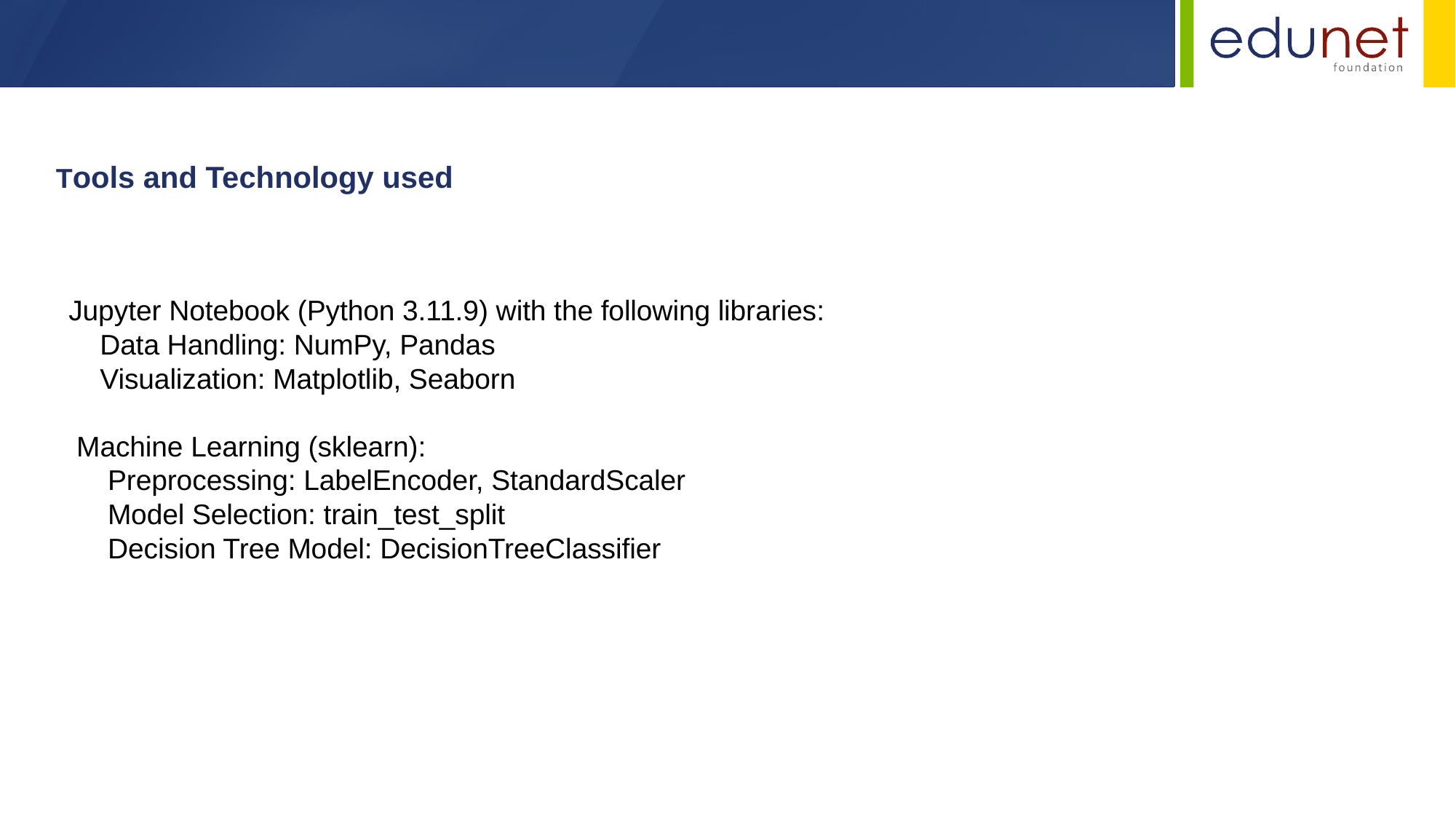

Tools and Technology used

Jupyter Notebook (Python 3.11.9) with the following libraries:
    Data Handling: NumPy, Pandas
    Visualization: Matplotlib, Seaborn

 Machine Learning (sklearn):
     Preprocessing: LabelEncoder, StandardScaler
     Model Selection: train_test_split
     Decision Tree Model: DecisionTreeClassifier